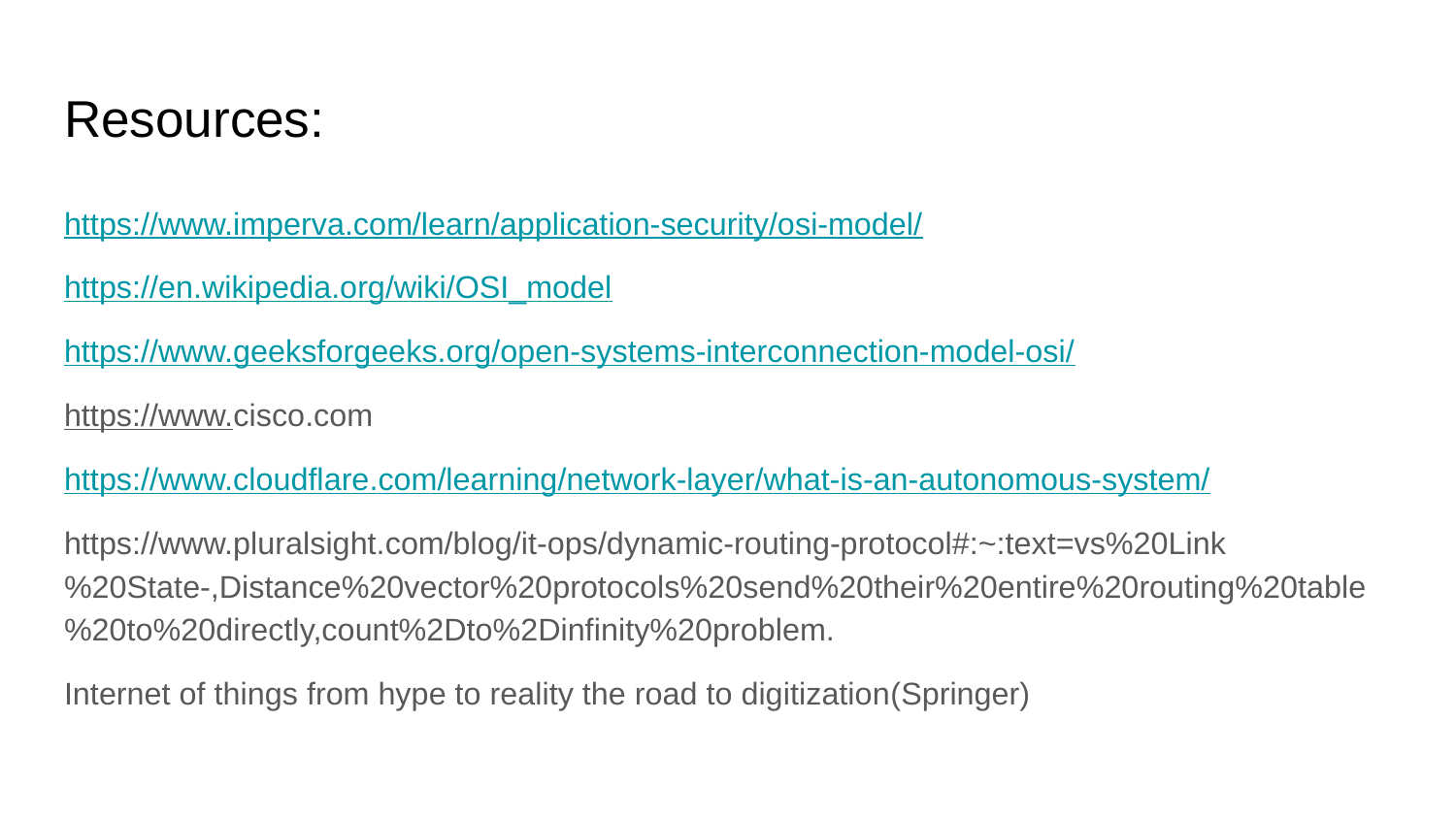

# Resources:
https://www.imperva.com/learn/application-security/osi-model/
https://en.wikipedia.org/wiki/OSI_model
https://www.geeksforgeeks.org/open-systems-interconnection-model-osi/
https://www.cisco.com
https://www.cloudflare.com/learning/network-layer/what-is-an-autonomous-system/
https://www.pluralsight.com/blog/it-ops/dynamic-routing-protocol#:~:text=vs%20Link%20State-,Distance%20vector%20protocols%20send%20their%20entire%20routing%20table%20to%20directly,count%2Dto%2Dinfinity%20problem.
Internet of things from hype to reality the road to digitization(Springer)